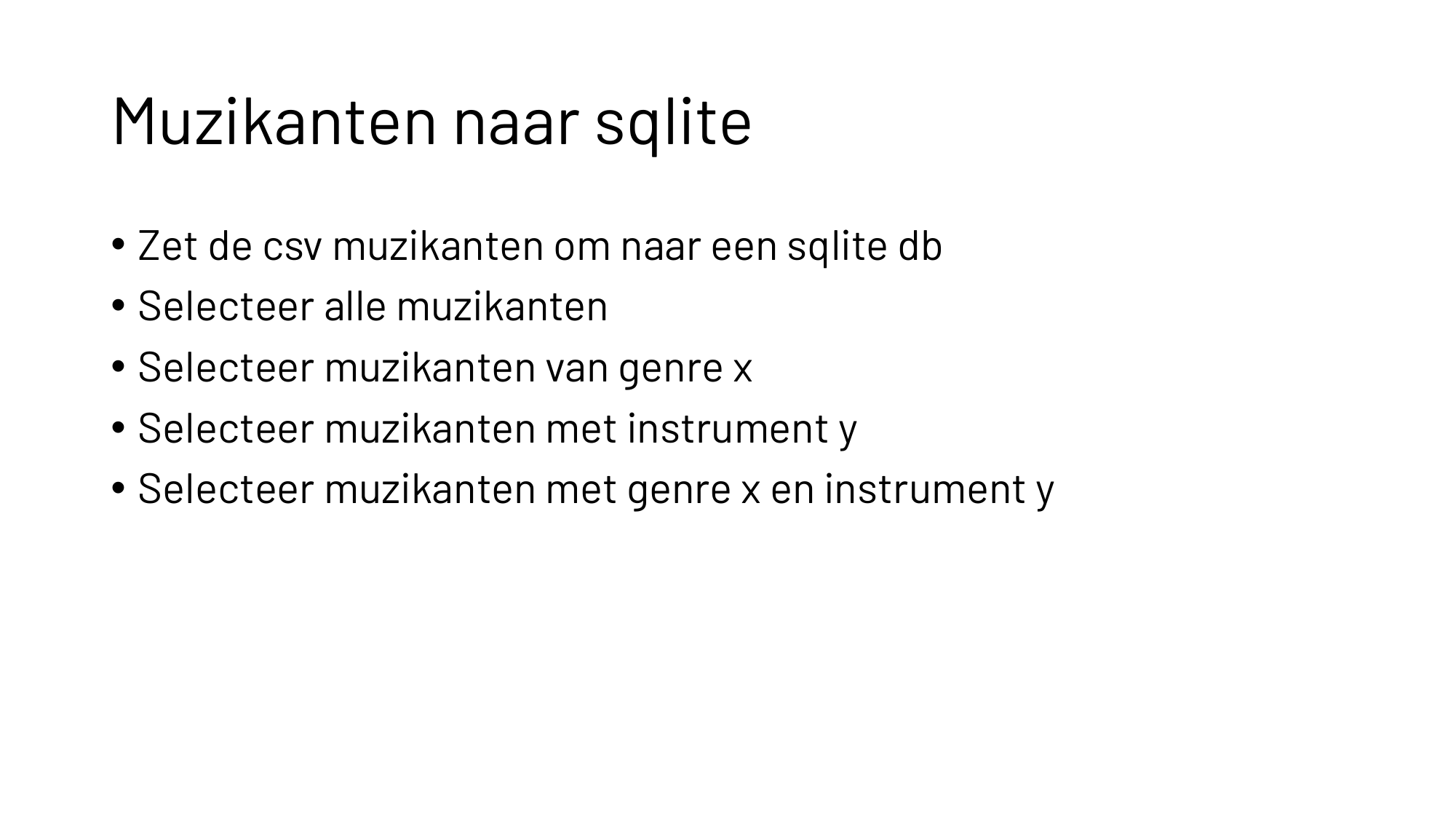

# Muzikanten naar sqlite
Zet de csv muzikanten om naar een sqlite db
Selecteer alle muzikanten
Selecteer muzikanten van genre x
Selecteer muzikanten met instrument y
Selecteer muzikanten met genre x en instrument y